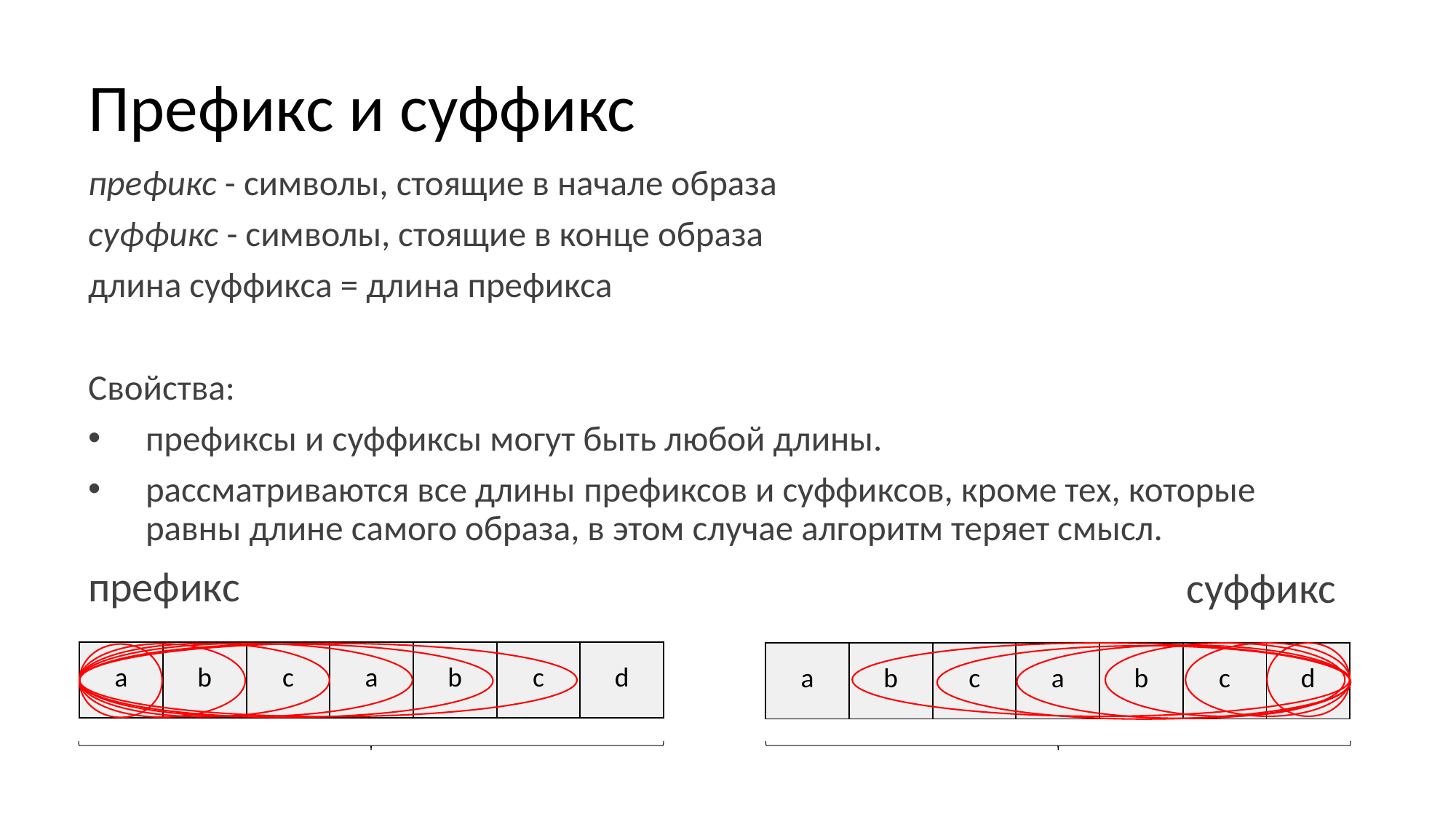

# Префикс и суффикс
префикс - символы, стоящие в начале образа
суффикс - символы, стоящие в конце образа
длина суффикса = длина префикса

Свойства:
префиксы и суффиксы могут быть любой длины.
рассматриваются все длины префиксов и суффиксов, кроме тех, которые равны длине самого образа, в этом случае алгоритм теряет смысл.

префикс
суффикс
| a | b | c | a | b | c | d |
| --- | --- | --- | --- | --- | --- | --- |

| a | b | c | a | b | c | d |
| --- | --- | --- | --- | --- | --- | --- |